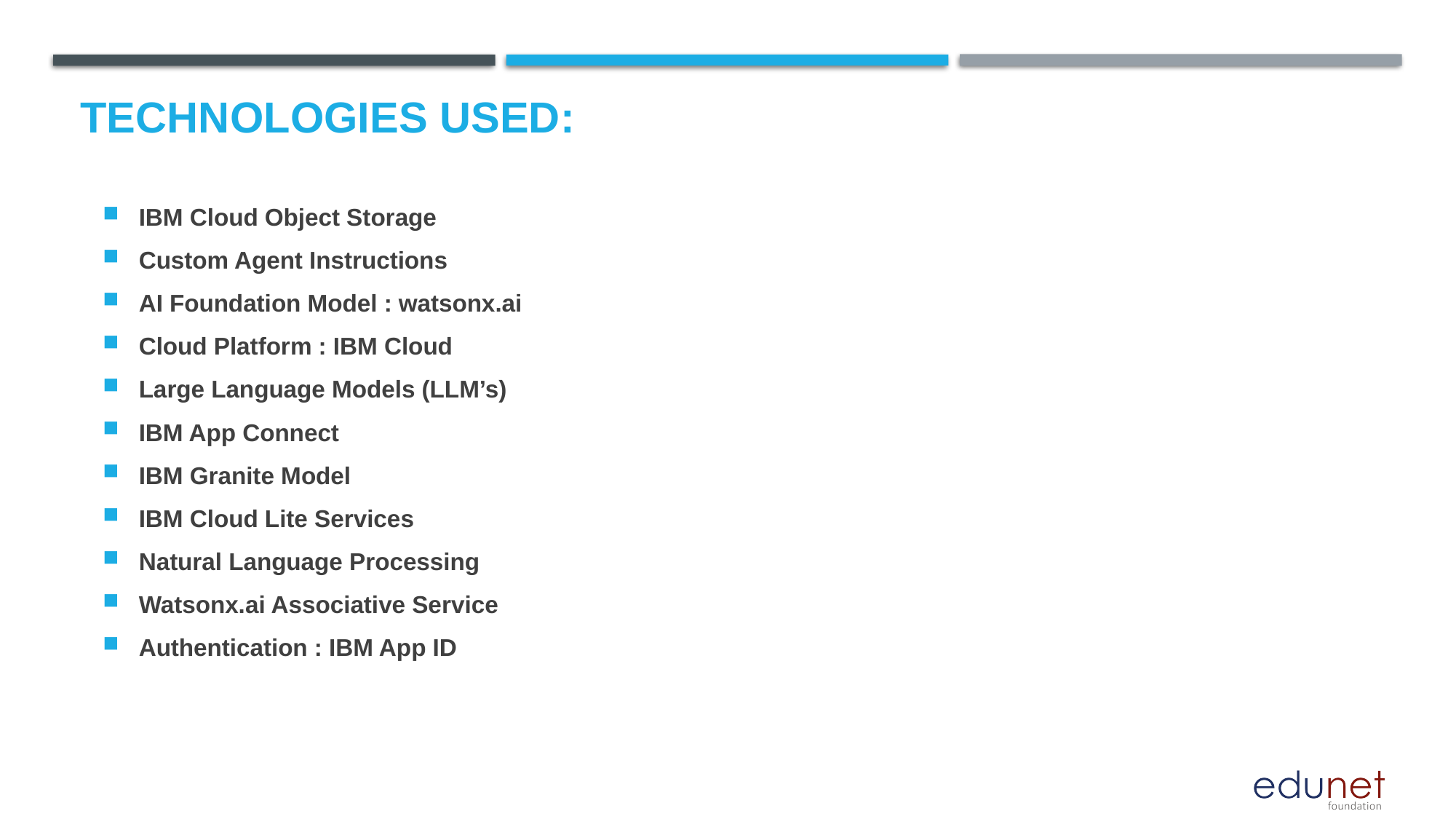

# TECHNOLOGIES USED:

IBM Cloud Object Storage
Custom Agent Instructions
AI Foundation Model : watsonx.ai
Cloud Platform : IBM Cloud
Large Language Models (LLM’s)
IBM App Connect
IBM Granite Model
IBM Cloud Lite Services
Natural Language Processing
Watsonx.ai Associative Service
Authentication : IBM App ID